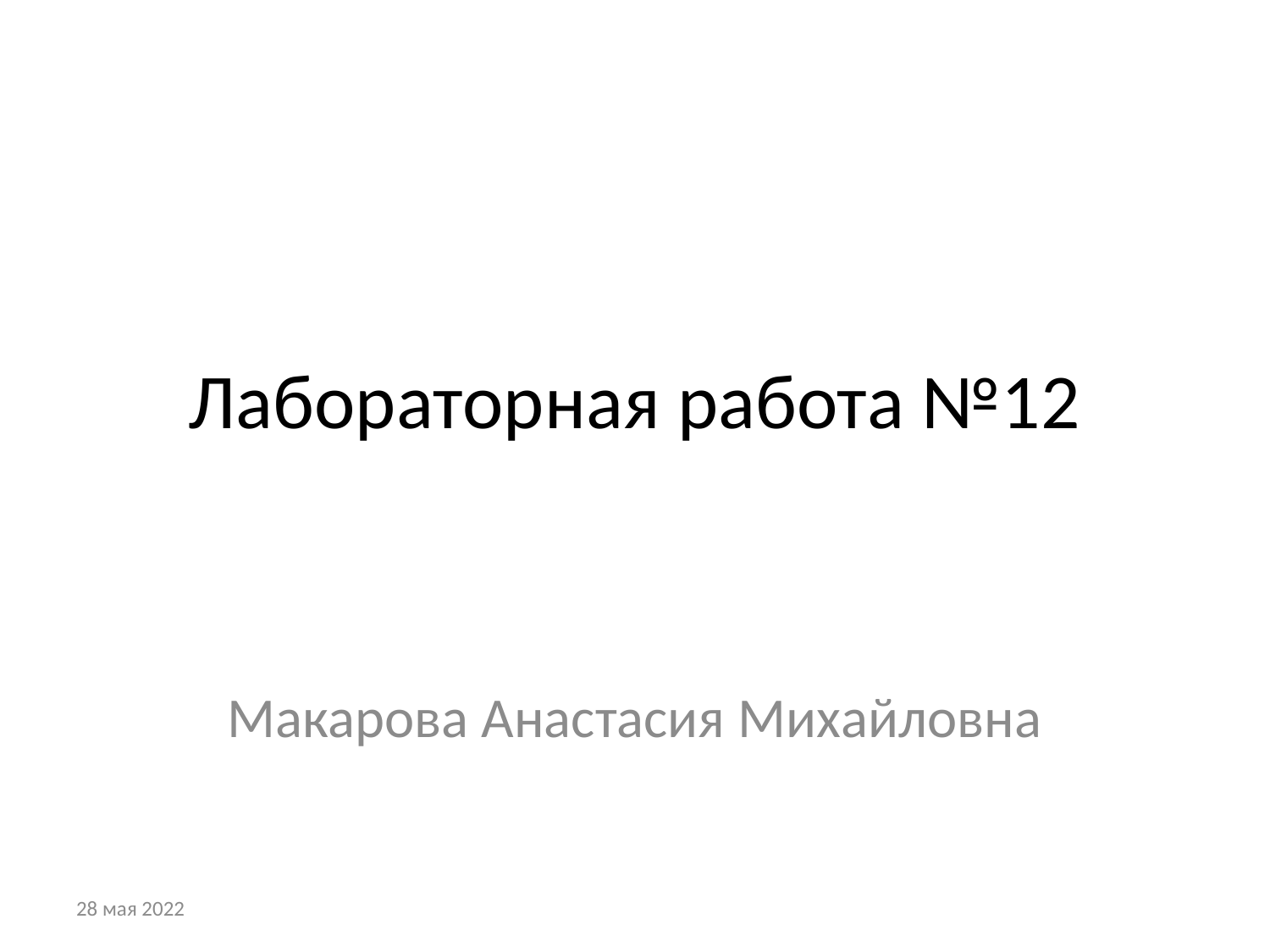

# Лабораторная работа №12
Макарова Анастасия Михайловна
28 мая 2022